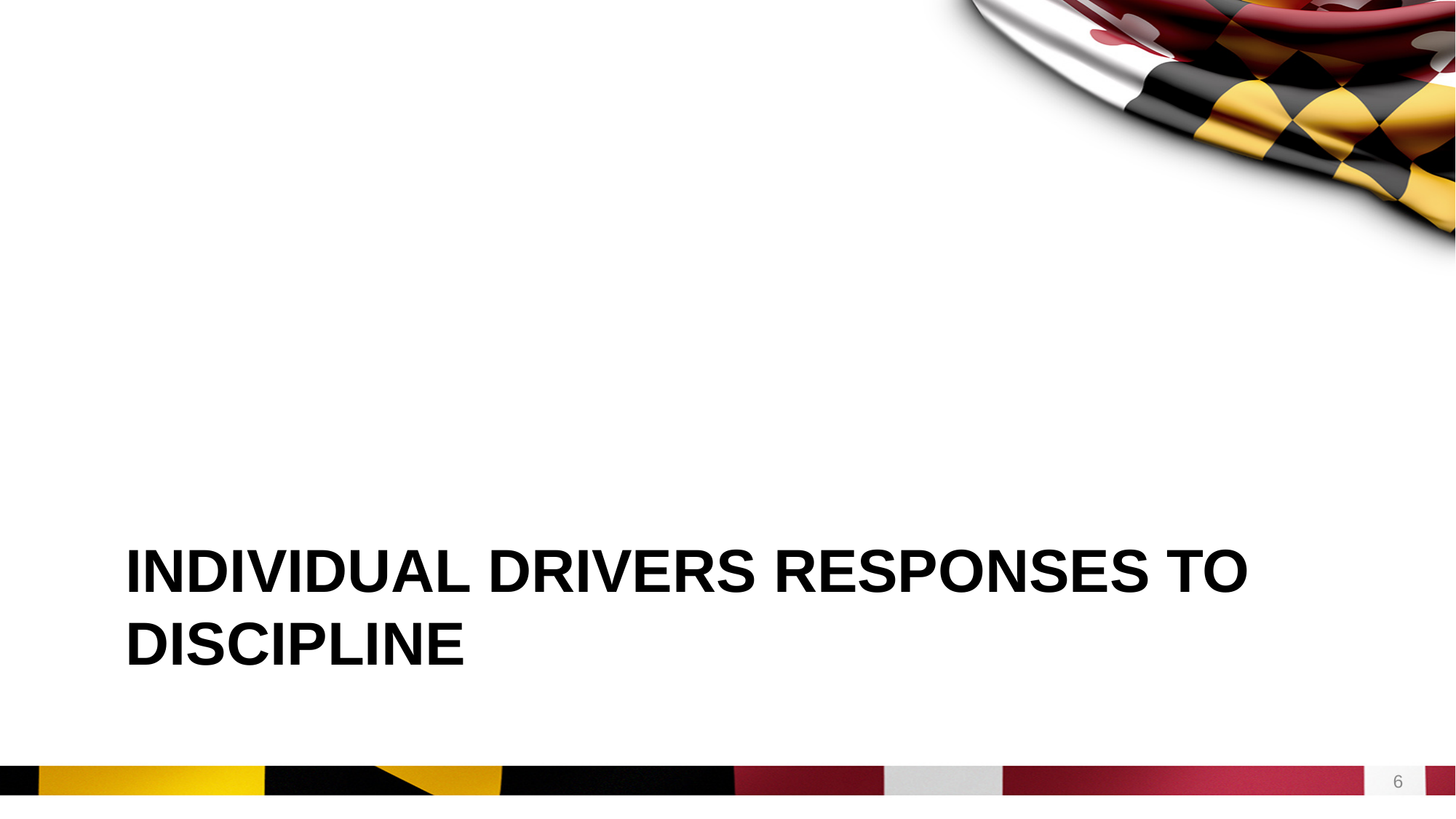

# Individual Drivers Responses to Discipline
6